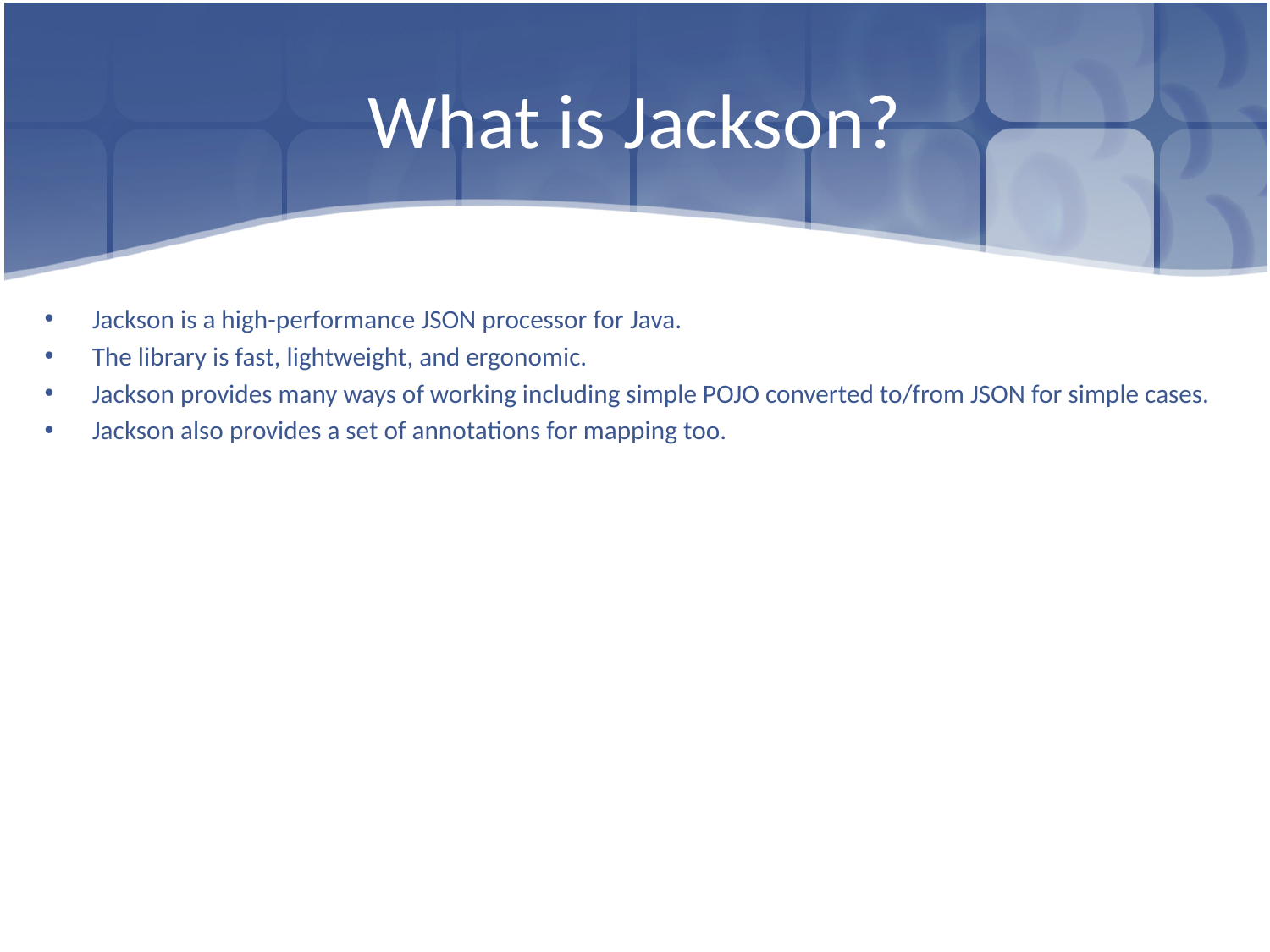

# What is Jackson?
Jackson is a high-performance JSON processor for Java.
The library is fast, lightweight, and ergonomic.
Jackson provides many ways of working including simple POJO converted to/from JSON for simple cases.
Jackson also provides a set of annotations for mapping too.